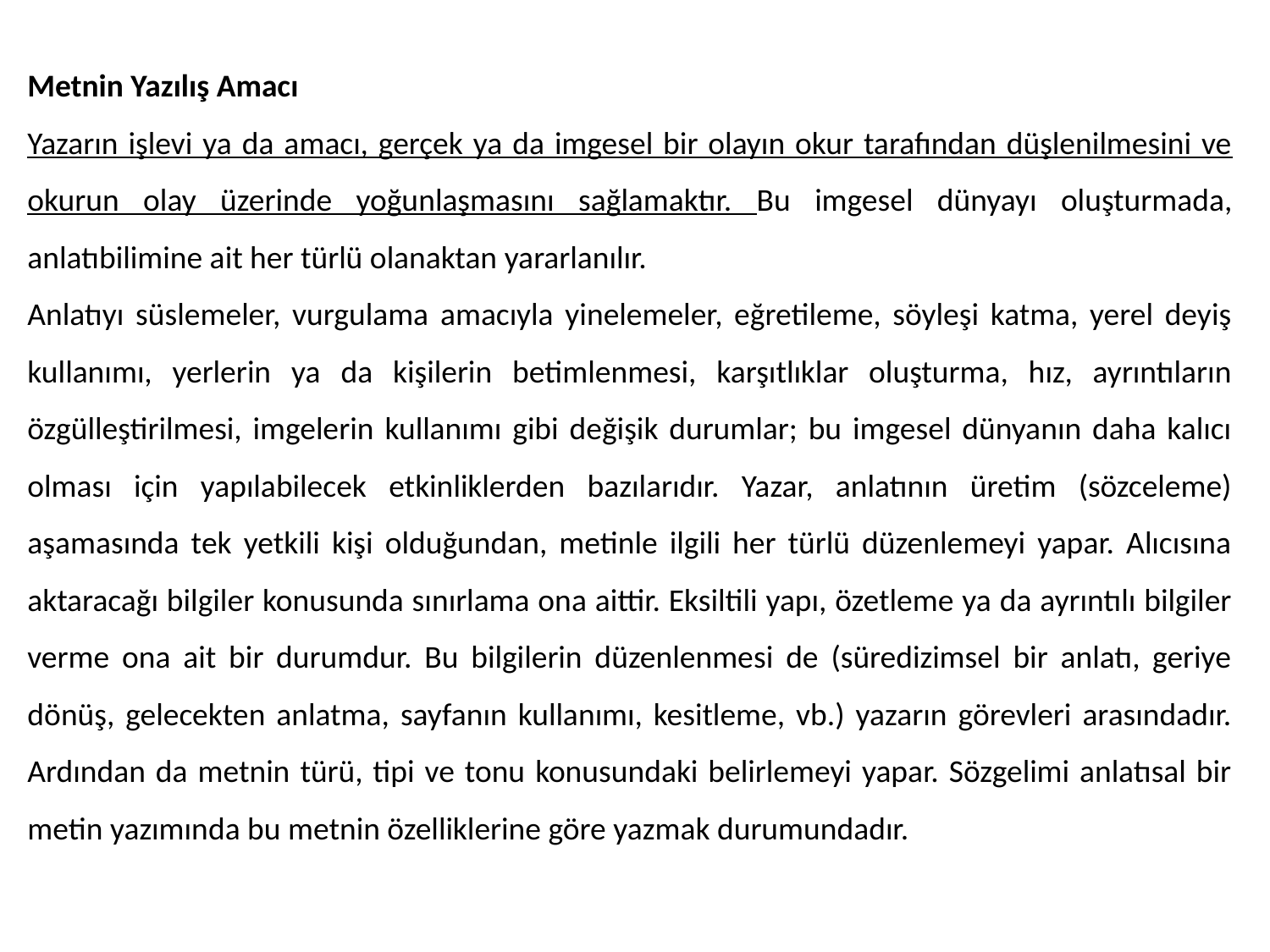

Metnin Yazılış Amacı
Yazarın işlevi ya da amacı, gerçek ya da imgesel bir olayın okur tarafından düşlenilmesini ve okurun olay üzerinde yoğunlaşmasını sağlamaktır. Bu imgesel dünyayı oluşturmada, anlatıbilimine ait her türlü olanaktan yararlanılır.
Anlatıyı süslemeler, vurgulama amacıyla yinelemeler, eğretileme, söyleşi katma, yerel deyiş kullanımı, yerlerin ya da kişilerin betimlenmesi, karşıtlıklar oluşturma, hız, ayrıntıların özgülleştirilmesi, imgelerin kullanımı gibi değişik durumlar; bu imgesel dünyanın daha kalıcı olması için yapılabilecek etkinliklerden bazılarıdır. Yazar, anlatının üretim (sözceleme) aşamasında tek yetkili kişi olduğundan, metinle ilgili her türlü düzenlemeyi yapar. Alıcısına aktaracağı bilgiler konusunda sınırlama ona aittir. Eksiltili yapı, özetleme ya da ayrıntılı bilgiler verme ona ait bir durumdur. Bu bilgilerin düzenlenmesi de (süredizimsel bir anlatı, geriye dönüş, gelecekten anlatma, sayfanın kullanımı, kesitleme, vb.) yazarın görevleri arasındadır. Ardından da metnin türü, tipi ve tonu konusundaki belirlemeyi yapar. Sözgelimi anlatısal bir metin yazımında bu metnin özelliklerine göre yazmak durumundadır.